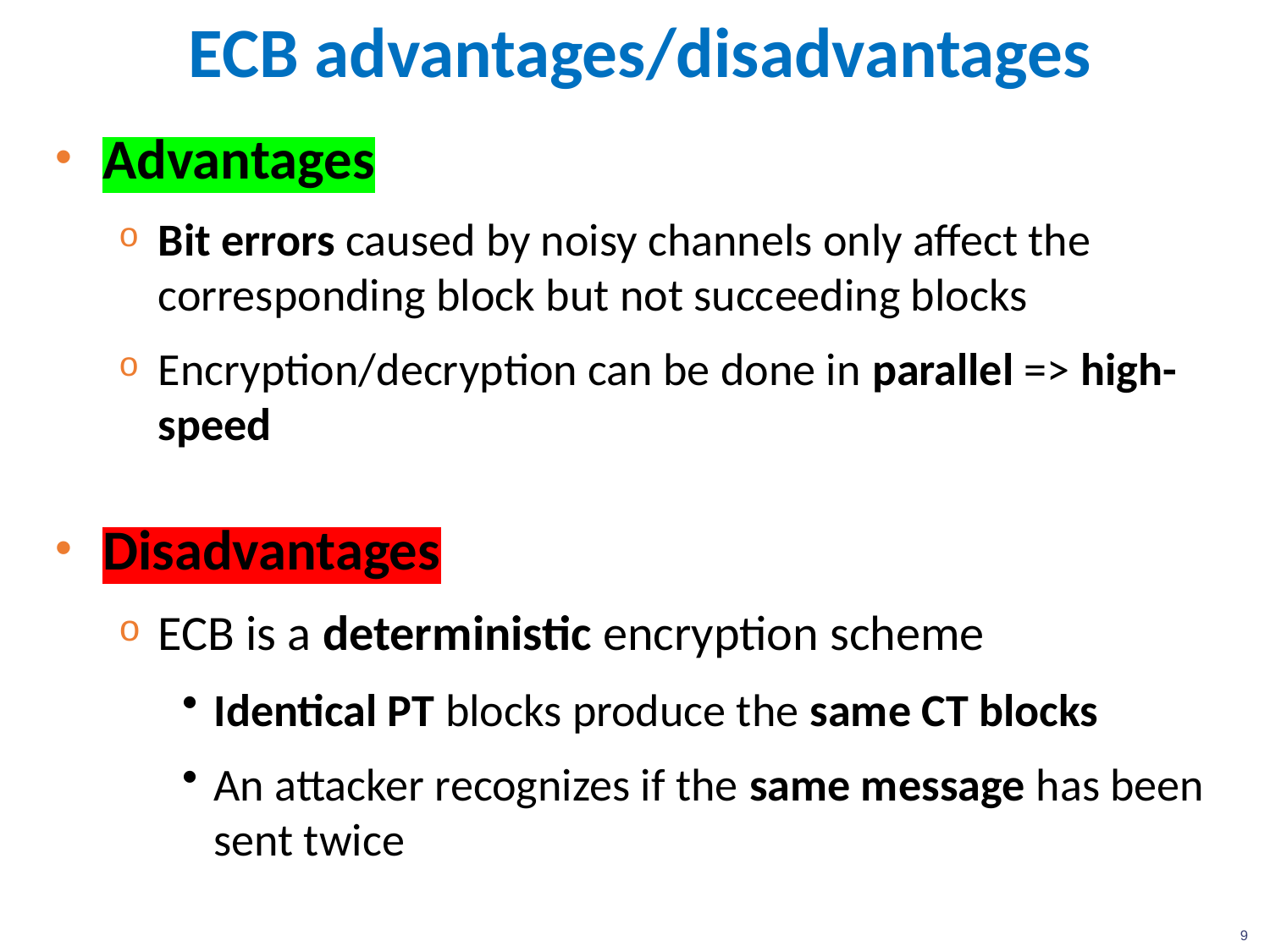

9

# ECB advantages/disadvantages
Advantages
Bit errors caused by noisy channels only affect the corresponding block but not succeeding blocks
Encryption/decryption can be done in parallel => high-speed
Disadvantages
ECB is a deterministic encryption scheme
Identical PT blocks produce the same CT blocks
An attacker recognizes if the same message has been sent twice